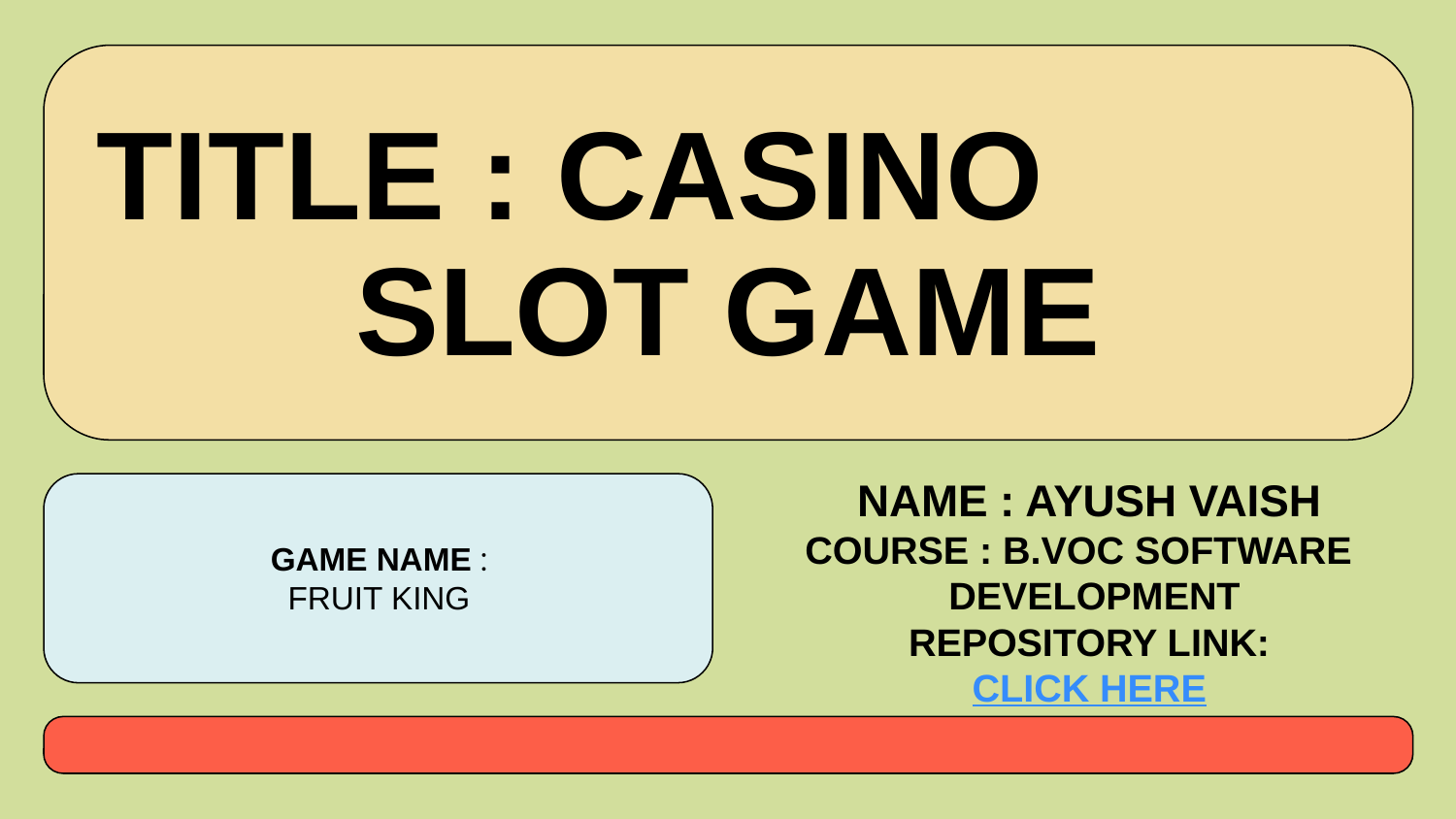

# TITLE : CASINO          SLOT GAME
NAME : AYUSH VAISH
COURSE : B.VOC SOFTWARE    DEVELOPMENT
REPOSITORY LINK:CLICK HERE
GAME NAME :
FRUIT KING